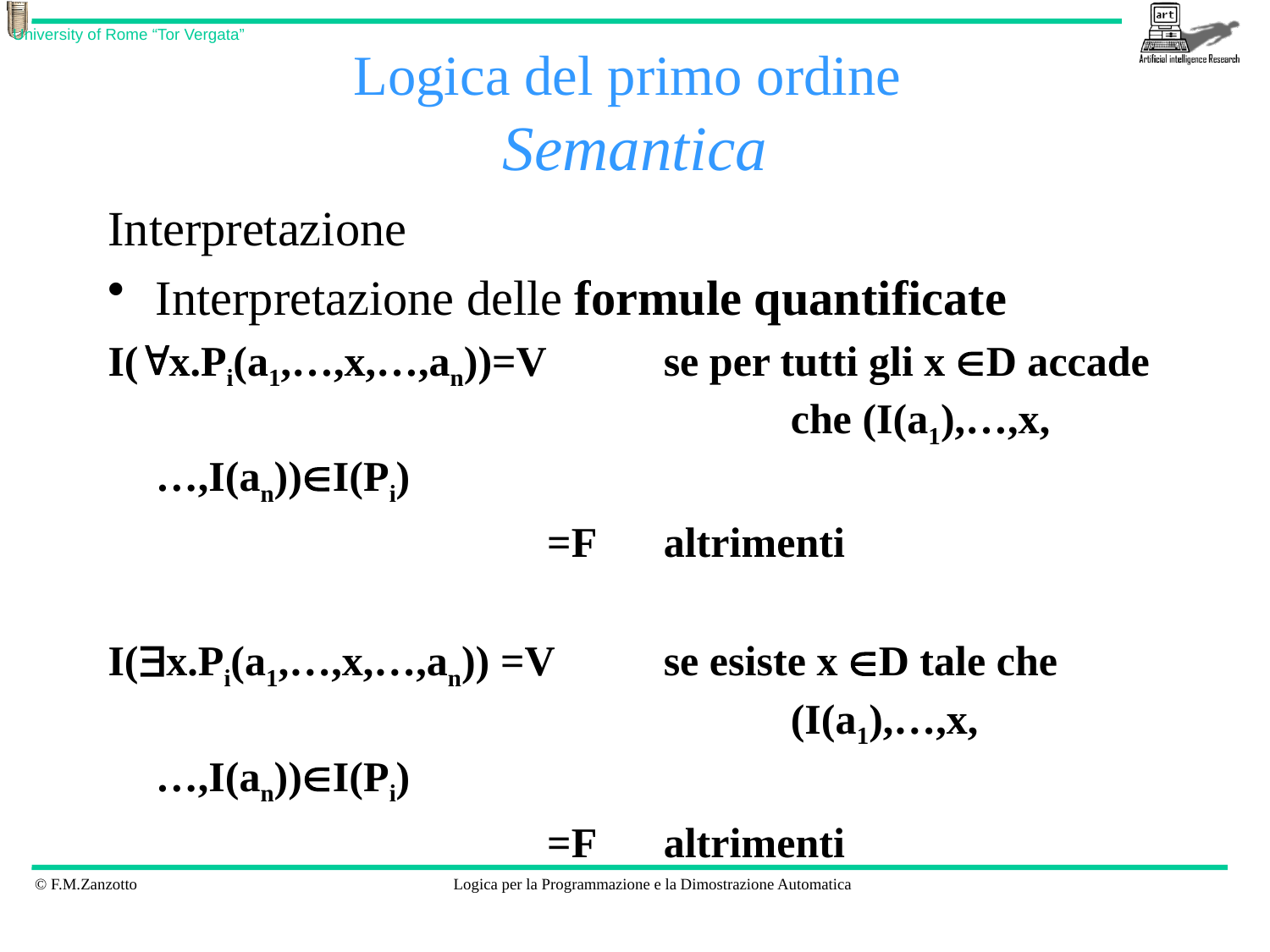

# Logica del primo ordine Semantica
Interpretazione
Interpretazione delle formule quantificate
I(∀x.Pi(a1,…,x,…,an))=V 	se per tutti gli x ∈D accade 					che (I(a1),…,x,…,I(an))∈I(Pi)
				 =F 	altrimenti

I(∃x.Pi(a1,…,x,…,an)) =V 	se esiste x ∈D tale che 					(I(a1),…,x,…,I(an))∈I(Pi)
				 =F 	altrimenti